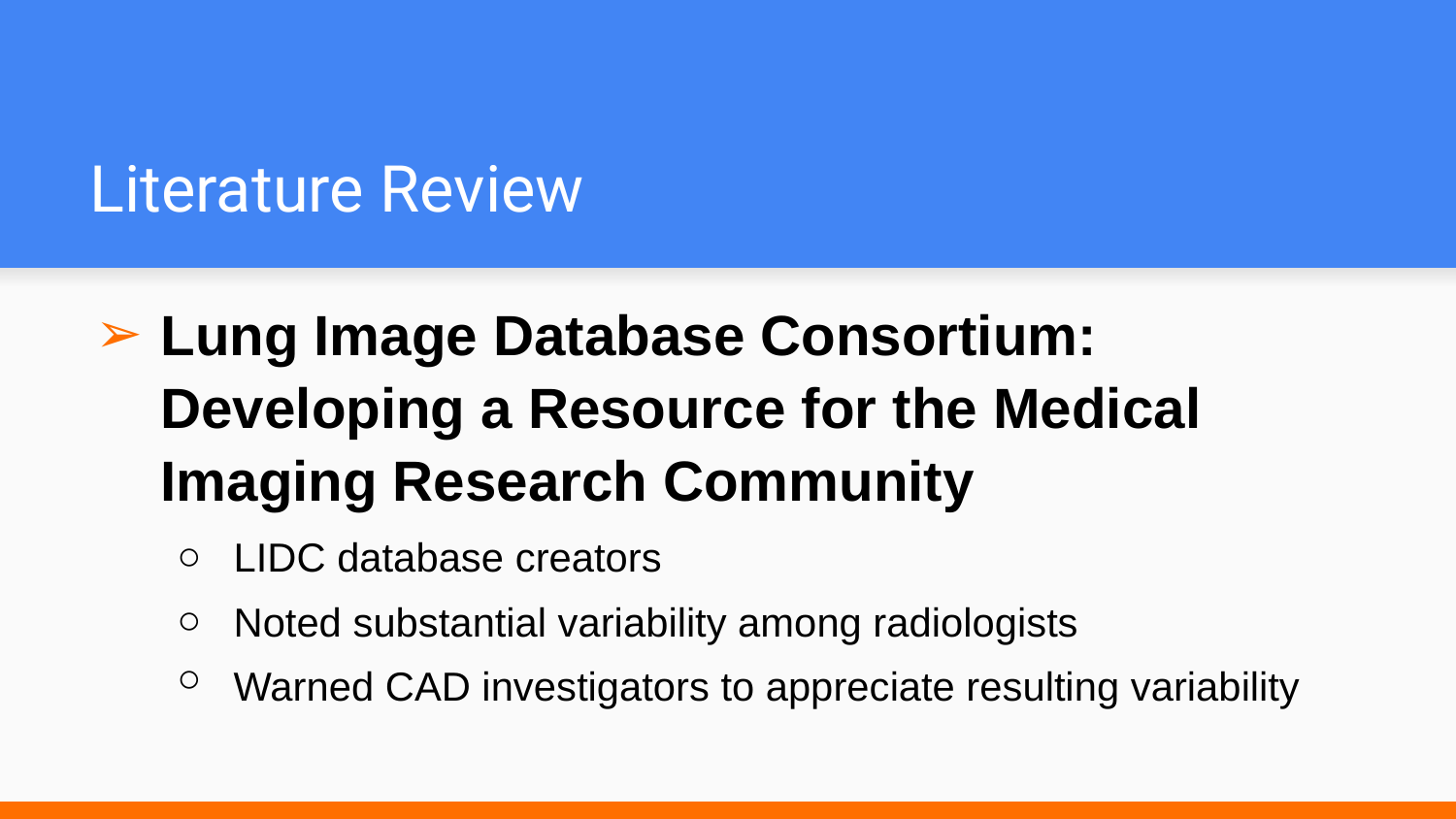

# Literature Review
Lung Image Database Consortium: Developing a Resource for the Medical Imaging Research Community
LIDC database creators
Noted substantial variability among radiologists
Warned CAD investigators to appreciate resulting variability